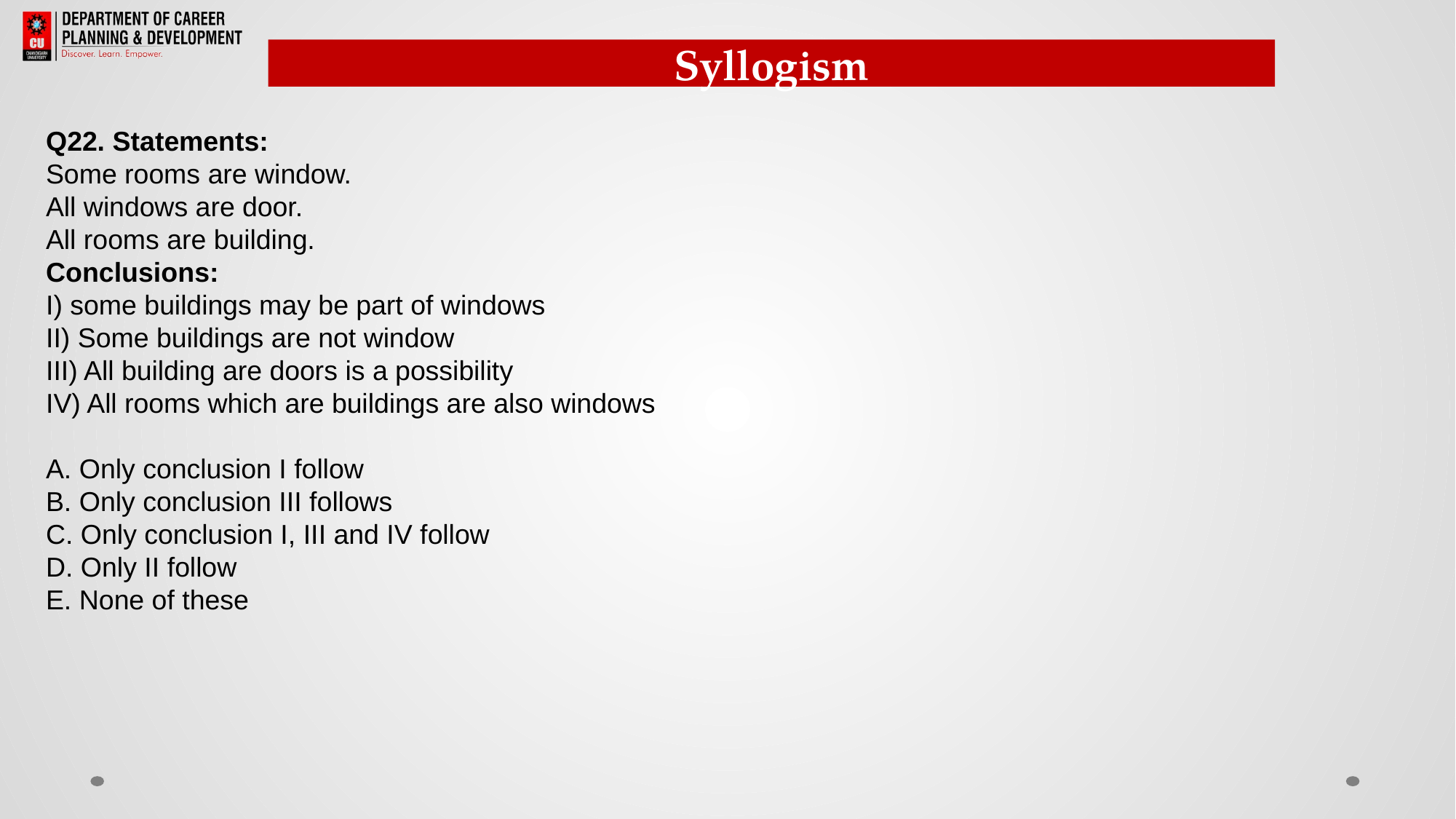

Syllogism
Q22. Statements:
Some rooms are window.
All windows are door.
All rooms are building.
Conclusions:
I) some buildings may be part of windows
II) Some buildings are not window
III) All building are doors is a possibility
IV) All rooms which are buildings are also windows

A. Only conclusion I follow
B. Only conclusion III follows
C. Only conclusion I, III and IV follow
D. Only II follow
E. None of these